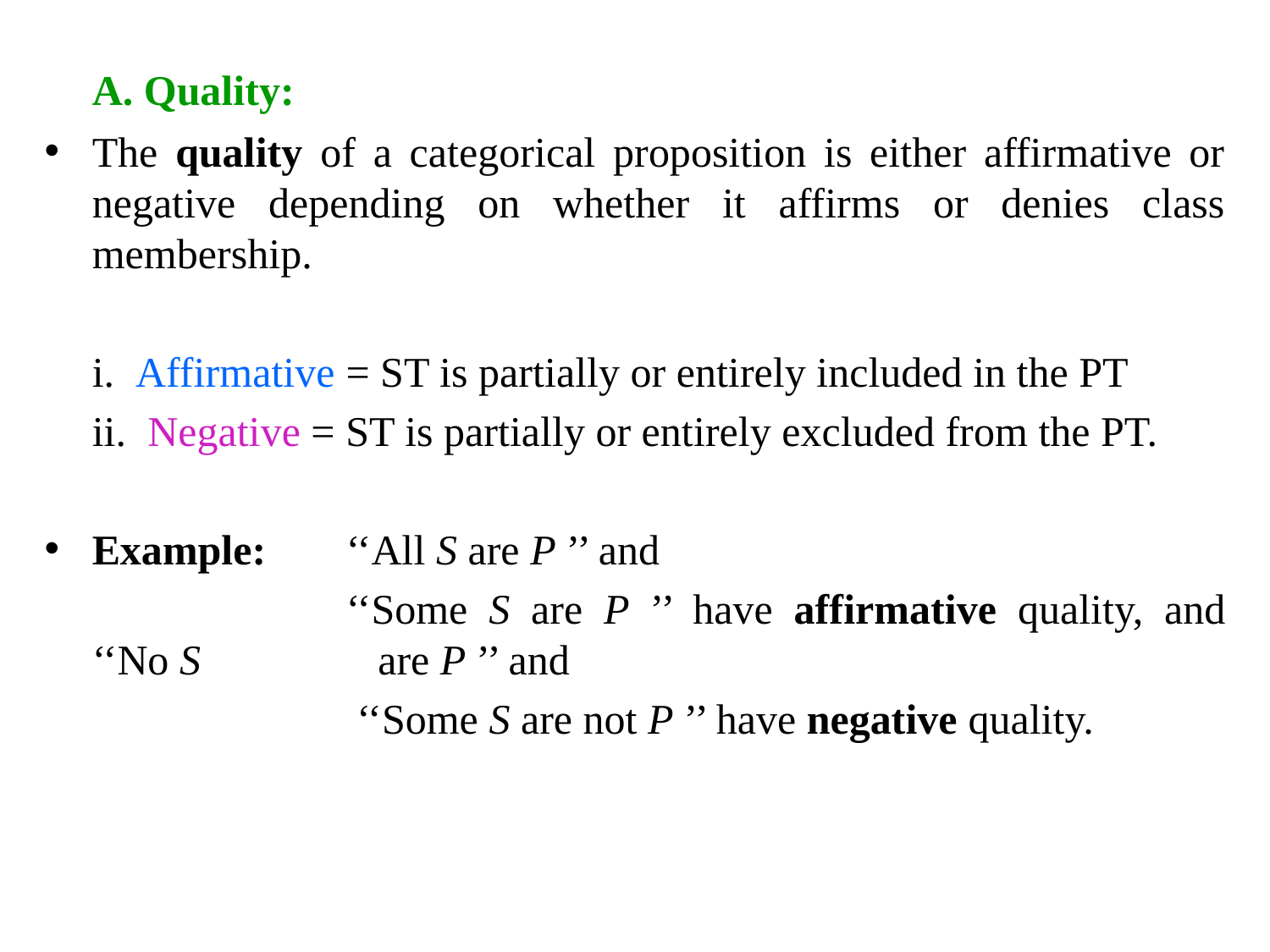

A. Quality:
The quality of a categorical proposition is either affirmative or negative depending on whether it affirms or denies class membership.

	i.  Affirmative = ST is partially or entirely included in the PT
	ii.  Negative = ST is partially or entirely excluded from the PT.

Example:	‘‘All S are P ’’ and
			‘‘Some S are P ’’ have affirmative quality, and ‘‘No S 		   are P ’’ and
			 ‘‘Some S are not P ’’ have negative quality.